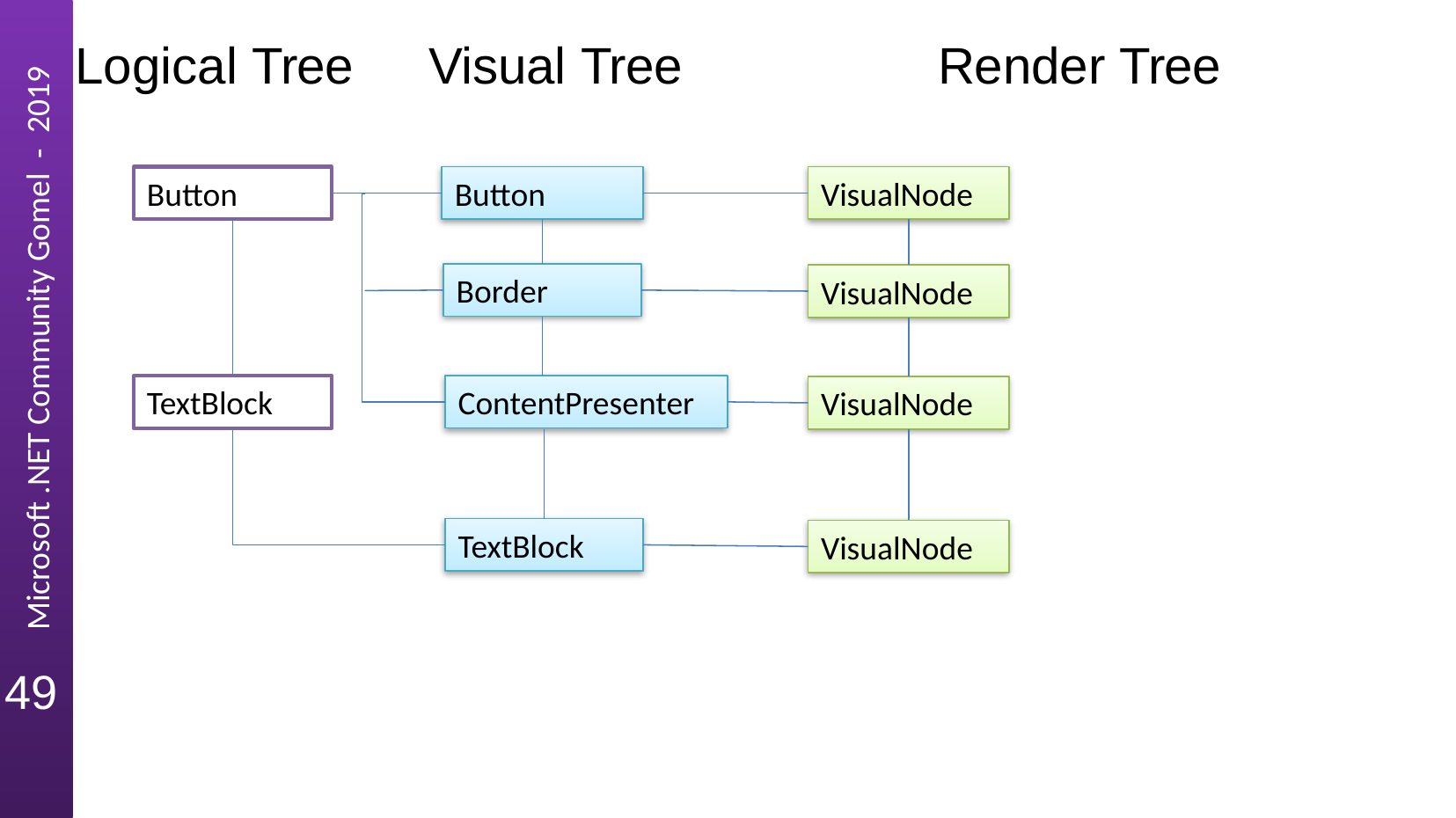

# Logical Tree
Visual Tree
Render Tree
Button
Button
VisualNode
Border
VisualNode
TextBlock
ContentPresenter
VisualNode
TextBlock
VisualNode
49